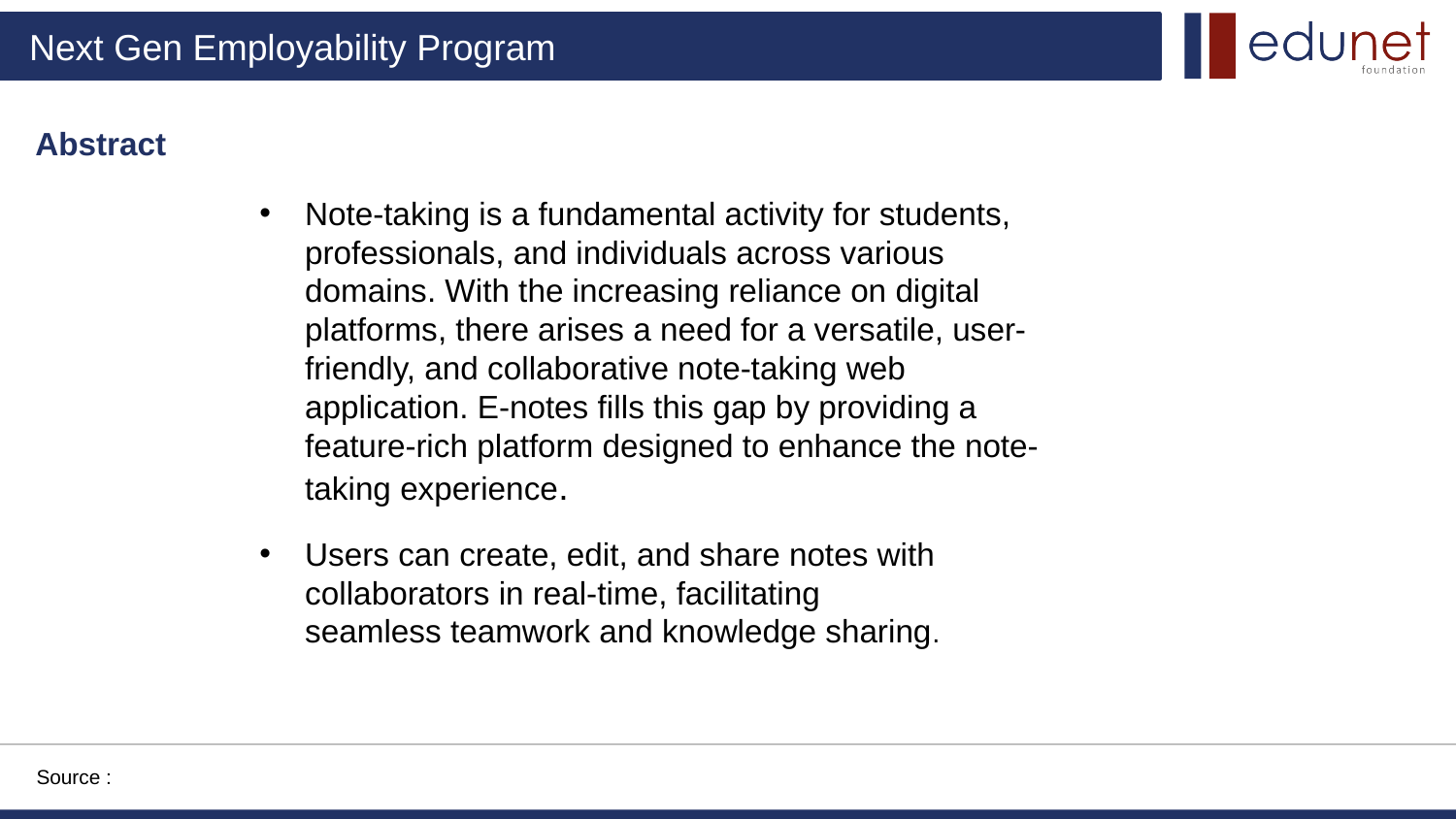

Abstract
Note-taking is a fundamental activity for students, professionals, and individuals across various domains. With the increasing reliance on digital platforms, there arises a need for a versatile, user-friendly, and collaborative note-taking web application. E-notes fills this gap by providing a feature-rich platform designed to enhance the note-taking experience.
Users can create, edit, and share notes with collaborators in real-time, facilitating seamless teamwork and knowledge sharing.
Source :